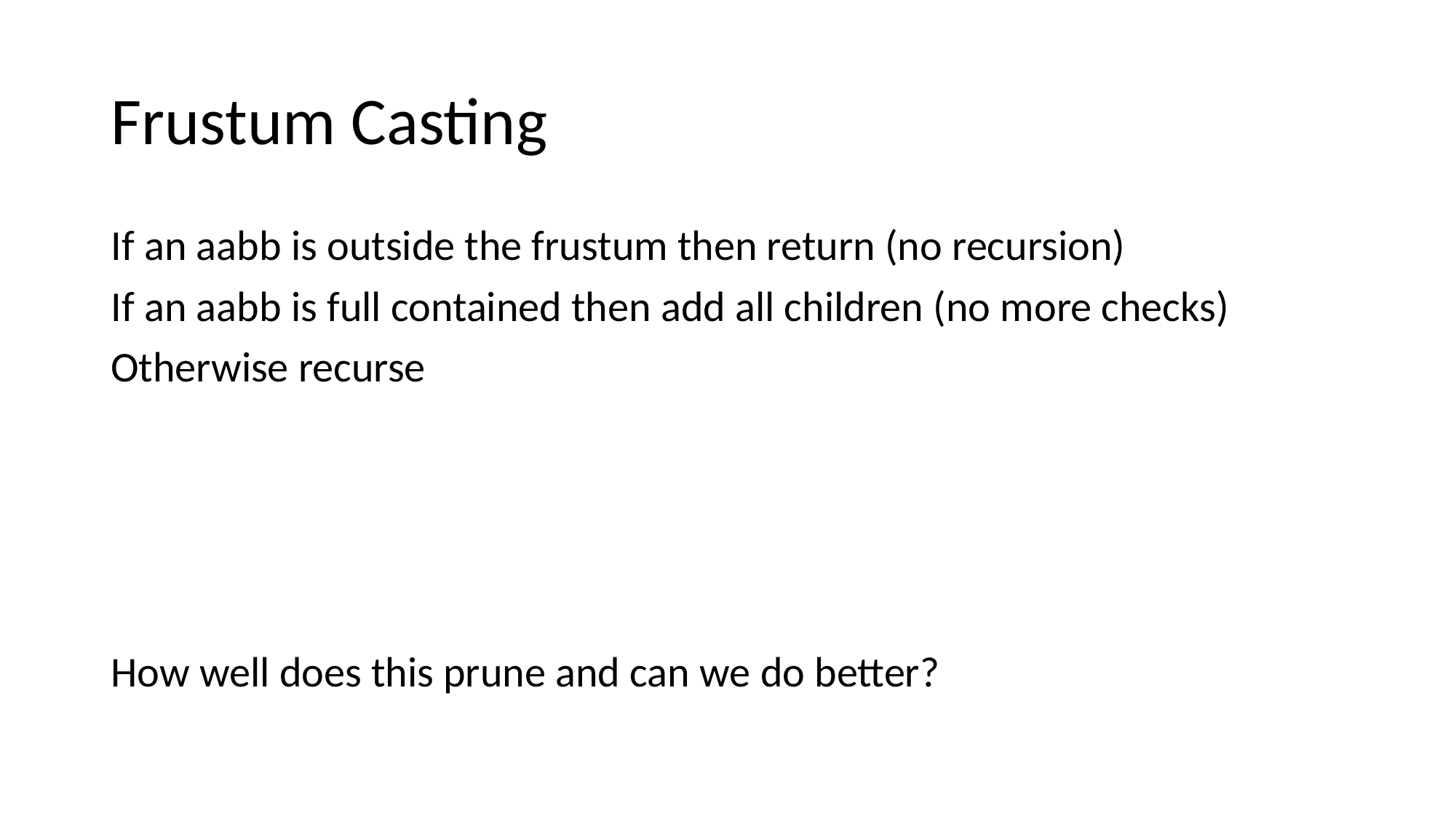

# Frustum Casting
If an aabb is outside the frustum then return (no recursion)
If an aabb is full contained then add all children (no more checks)
Otherwise recurse

How well does this prune and can we do better?